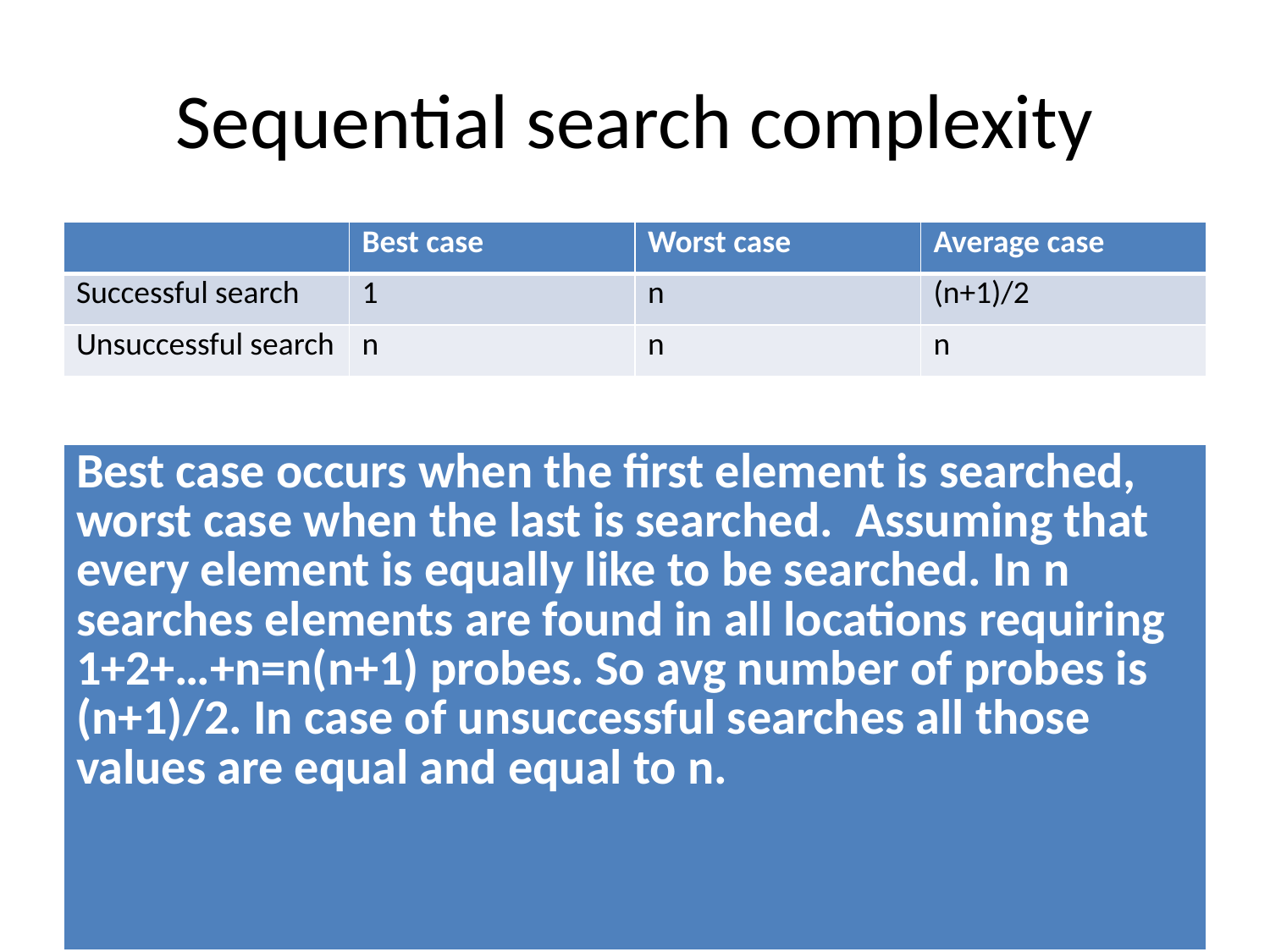

# Sequential search complexity
|  | Best case | Worst case | Average case |
| --- | --- | --- | --- |
| Successful search | 1 | n | (n+1)/2 |
| Unsuccessful search | n | n | n |
| Best case occurs when the first element is searched, worst case when the last is searched. Assuming that every element is equally like to be searched. In n searches elements are found in all locations requiring 1+2+…+n=n(n+1) probes. So avg number of probes is (n+1)/2. In case of unsuccessful searches all those values are equal and equal to n. |
| --- |